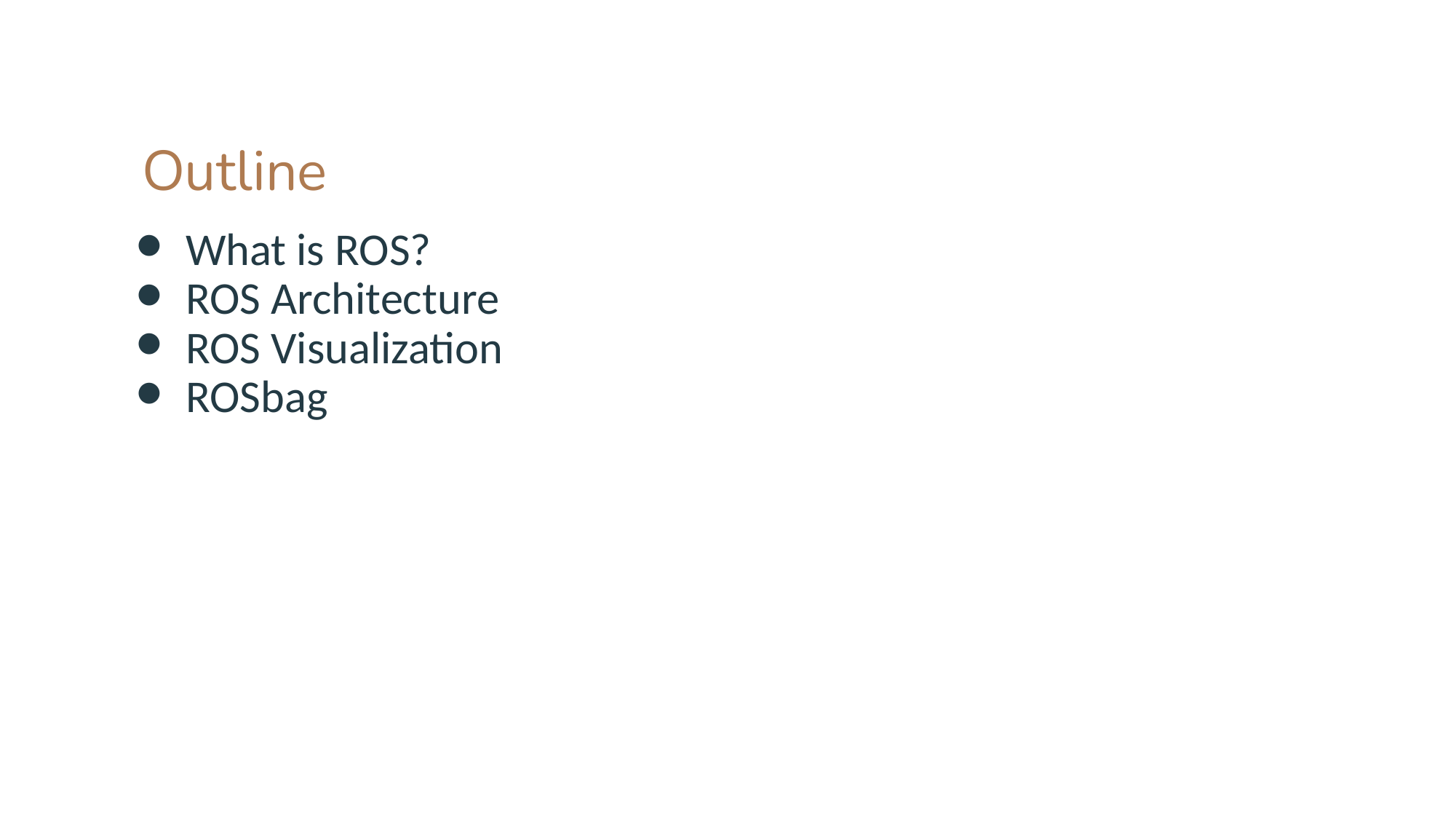

# Outline
What is ROS?
ROS Architecture
ROS Visualization
ROSbag